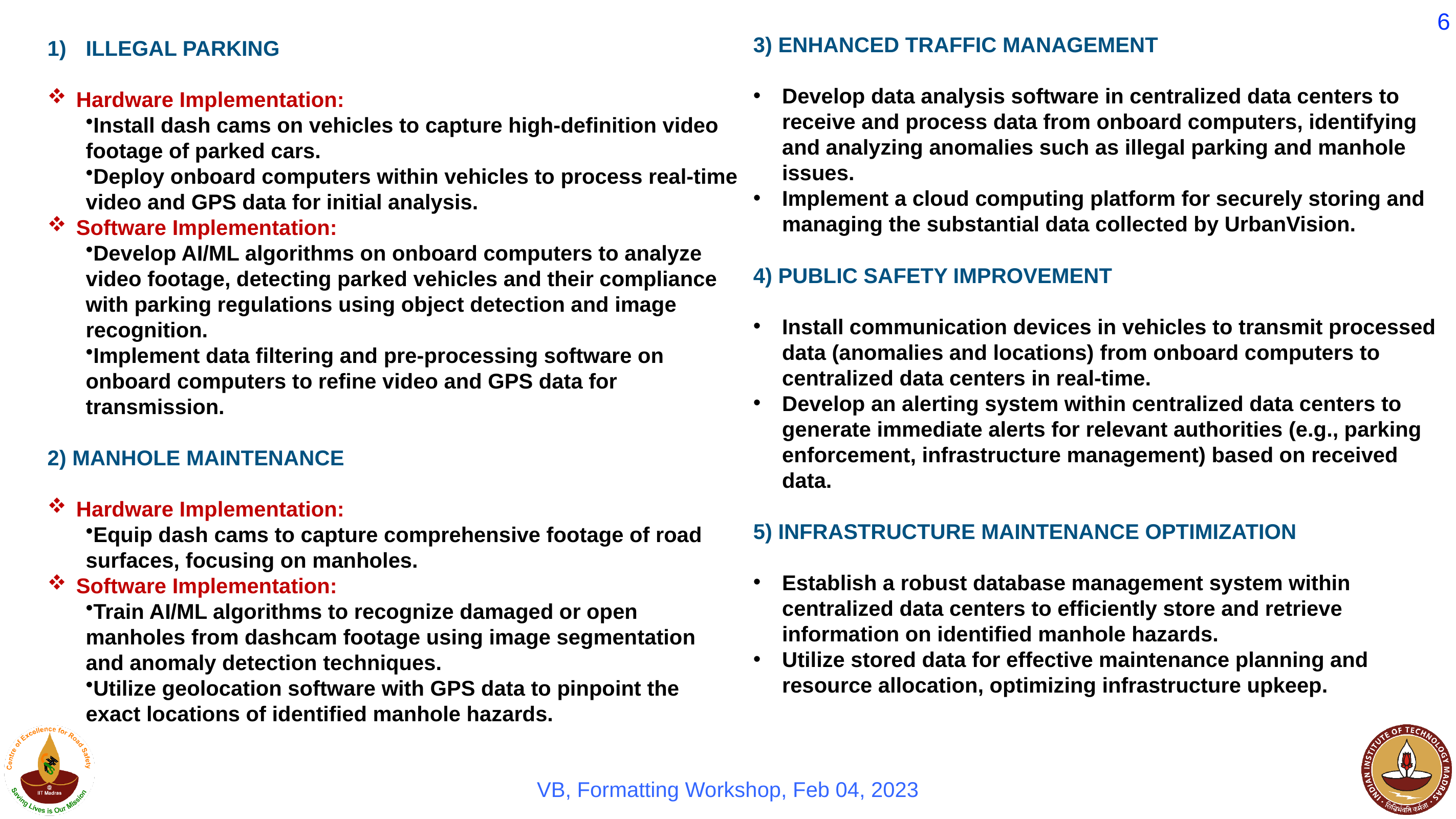

6
ILLEGAL PARKING

Hardware Implementation:
Install dash cams on vehicles to capture high-definition video footage of parked cars.
Deploy onboard computers within vehicles to process real-time video and GPS data for initial analysis.
Software Implementation:
Develop AI/ML algorithms on onboard computers to analyze video footage, detecting parked vehicles and their compliance with parking regulations using object detection and image recognition.
Implement data filtering and pre-processing software on onboard computers to refine video and GPS data for transmission.

2) MANHOLE MAINTENANCE

Hardware Implementation:
Equip dash cams to capture comprehensive footage of road surfaces, focusing on manholes.
Software Implementation:
Train AI/ML algorithms to recognize damaged or open manholes from dashcam footage using image segmentation and anomaly detection techniques.
Utilize geolocation software with GPS data to pinpoint the exact locations of identified manhole hazards.
3) ENHANCED TRAFFIC MANAGEMENT

Develop data analysis software in centralized data centers to receive and process data from onboard computers, identifying and analyzing anomalies such as illegal parking and manhole issues.
Implement a cloud computing platform for securely storing and managing the substantial data collected by UrbanVision.

4) PUBLIC SAFETY IMPROVEMENT

Install communication devices in vehicles to transmit processed data (anomalies and locations) from onboard computers to centralized data centers in real-time.
Develop an alerting system within centralized data centers to generate immediate alerts for relevant authorities (e.g., parking enforcement, infrastructure management) based on received data.

5) INFRASTRUCTURE MAINTENANCE OPTIMIZATION

Establish a robust database management system within centralized data centers to efficiently store and retrieve information on identified manhole hazards.
Utilize stored data for effective maintenance planning and resource allocation, optimizing infrastructure upkeep.